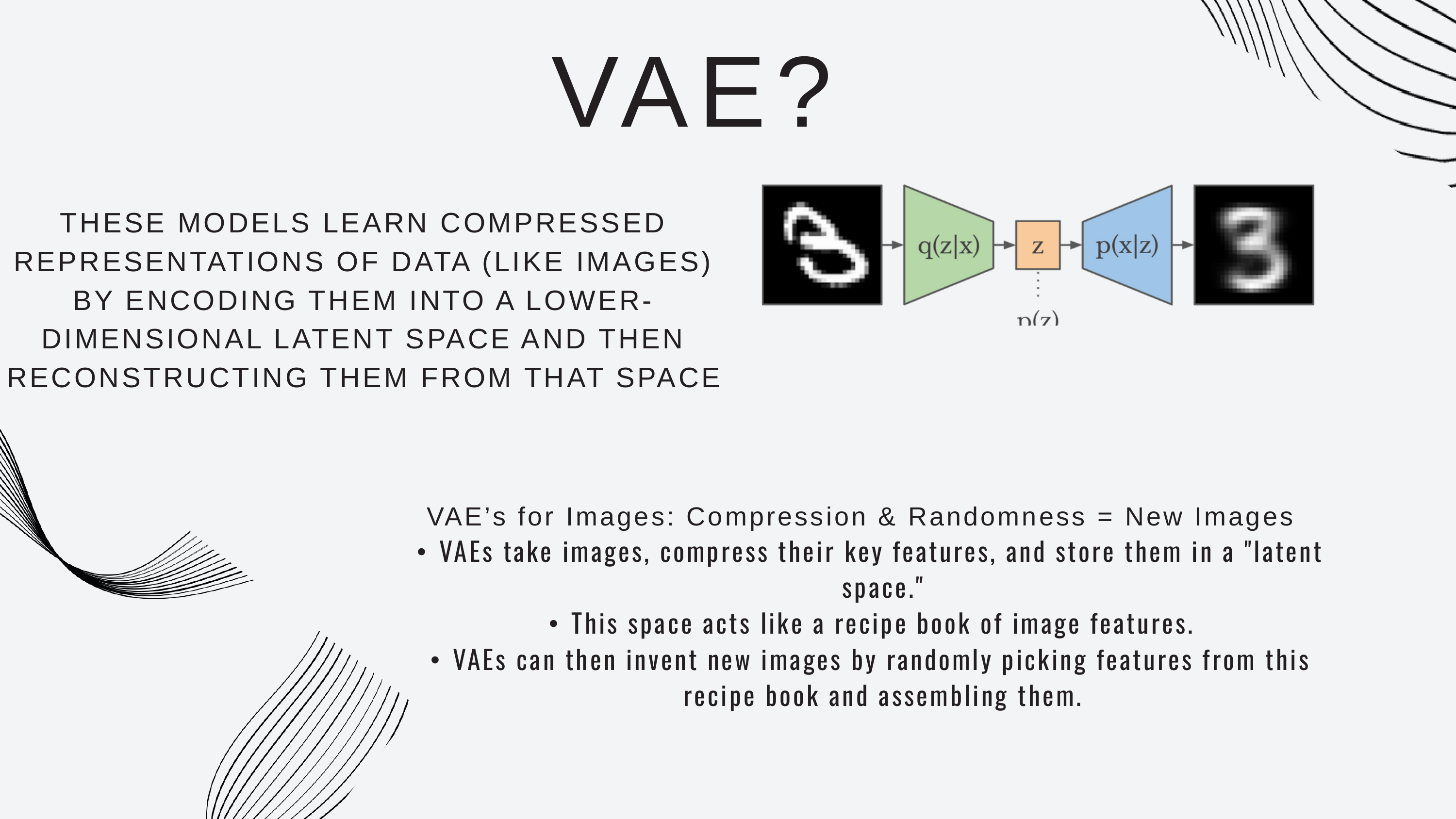

VAE?

THESE MODELS LEARN COMPRESSED REPRESENTATIONS OF DATA (LIKE IMAGES) BY ENCODING THEM INTO A LOWER-DIMENSIONAL LATENT SPACE AND THEN RECONSTRUCTING THEM FROM THAT SPACE

VAE’s for Images: Compression & Randomness = New Images
VAEs take images, compress their key features, and store them in a "latent space."
This space acts like a recipe book of image features.
VAEs can then invent new images by randomly picking features from this recipe book and assembling them.